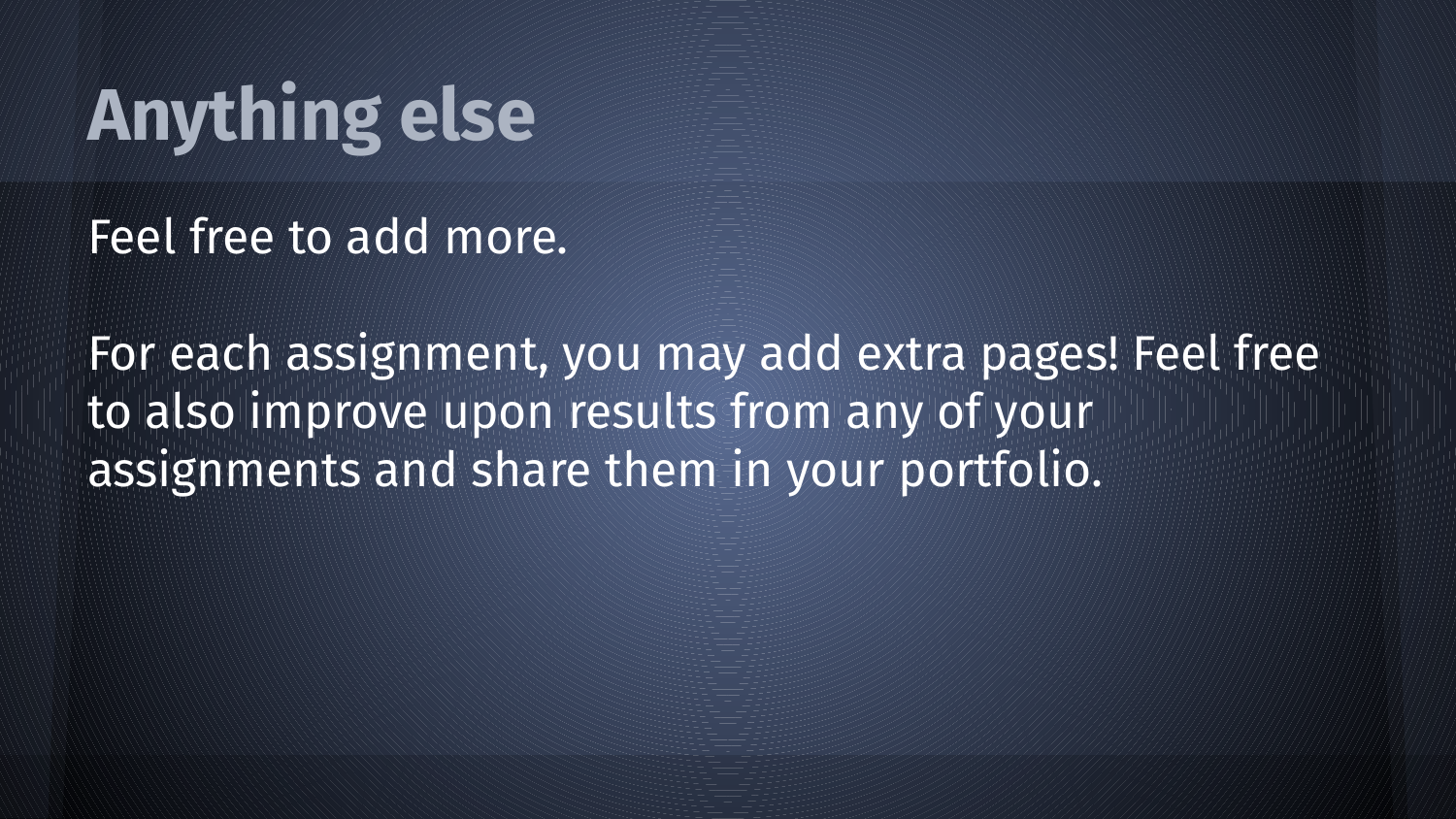

# Anything else
Feel free to add more.

For each assignment, you may add extra pages! Feel free to also improve upon results from any of your assignments and share them in your portfolio.